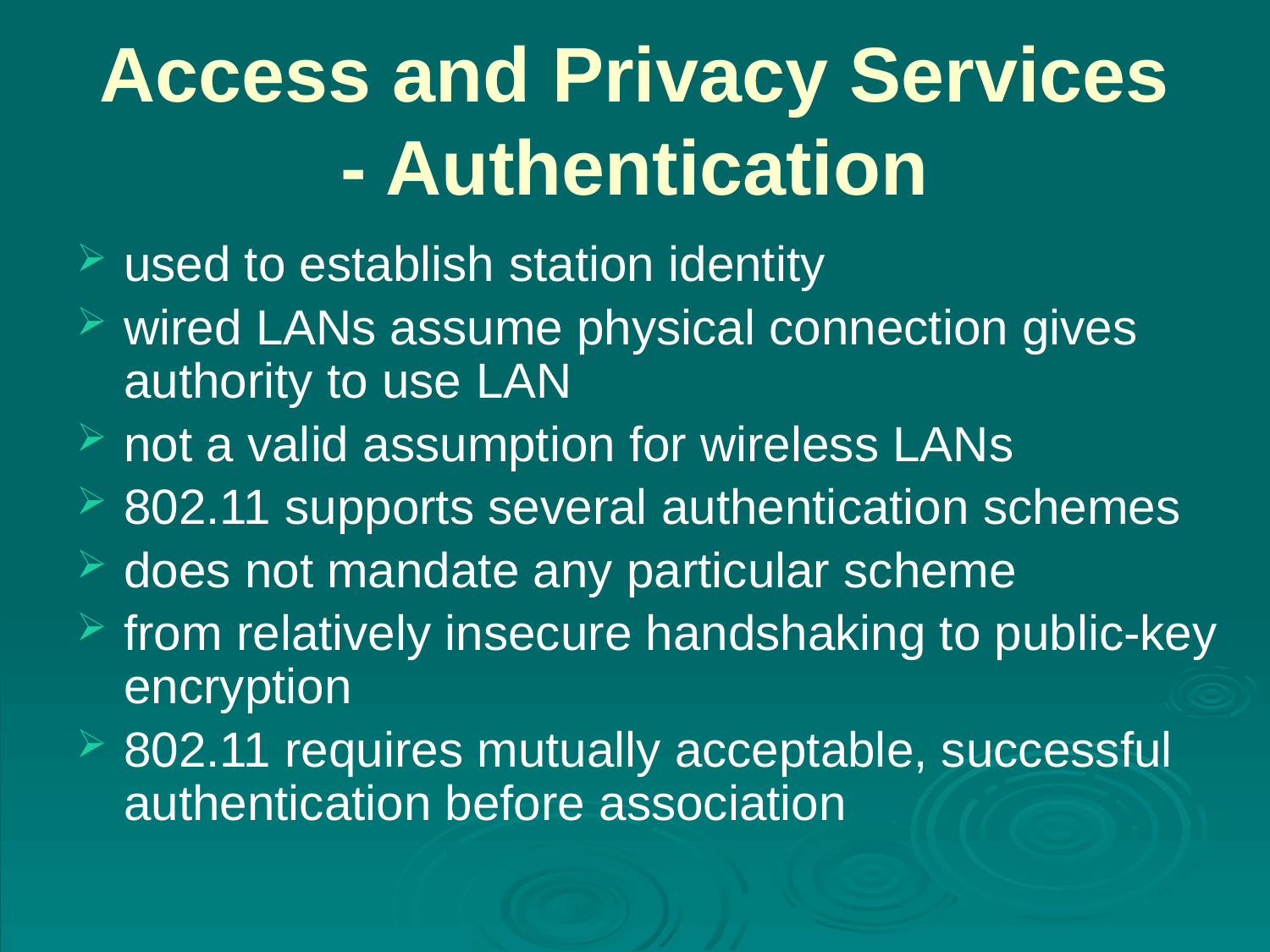

# Access and Privacy Services - Authentication
used to establish station identity
wired LANs assume physical connection gives authority to use LAN
not a valid assumption for wireless LANs
802.11 supports several authentication schemes
does not mandate any particular scheme
from relatively insecure handshaking to public-key encryption
802.11 requires mutually acceptable, successful authentication before association